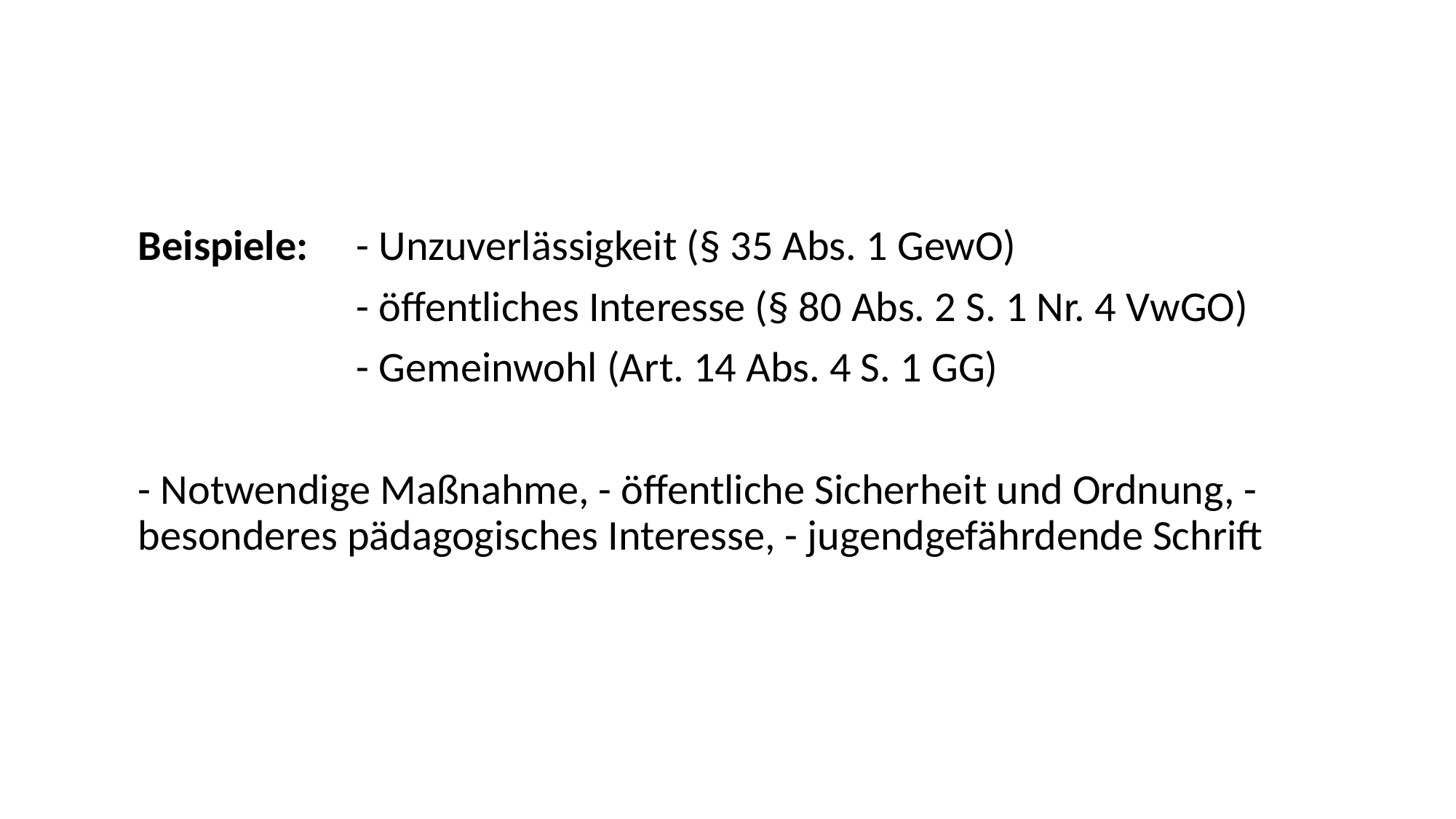

Beispiele: 	- Unzuverlässigkeit (§ 35 Abs. 1 GewO)
			- öffentliches Interesse (§ 80 Abs. 2 S. 1 Nr. 4 VwGO)
			- Gemeinwohl (Art. 14 Abs. 4 S. 1 GG)

	- Notwendige Maßnahme, - öffentliche Sicherheit und Ordnung, - besonderes pädagogisches Interesse, - jugendgefährdende Schrift